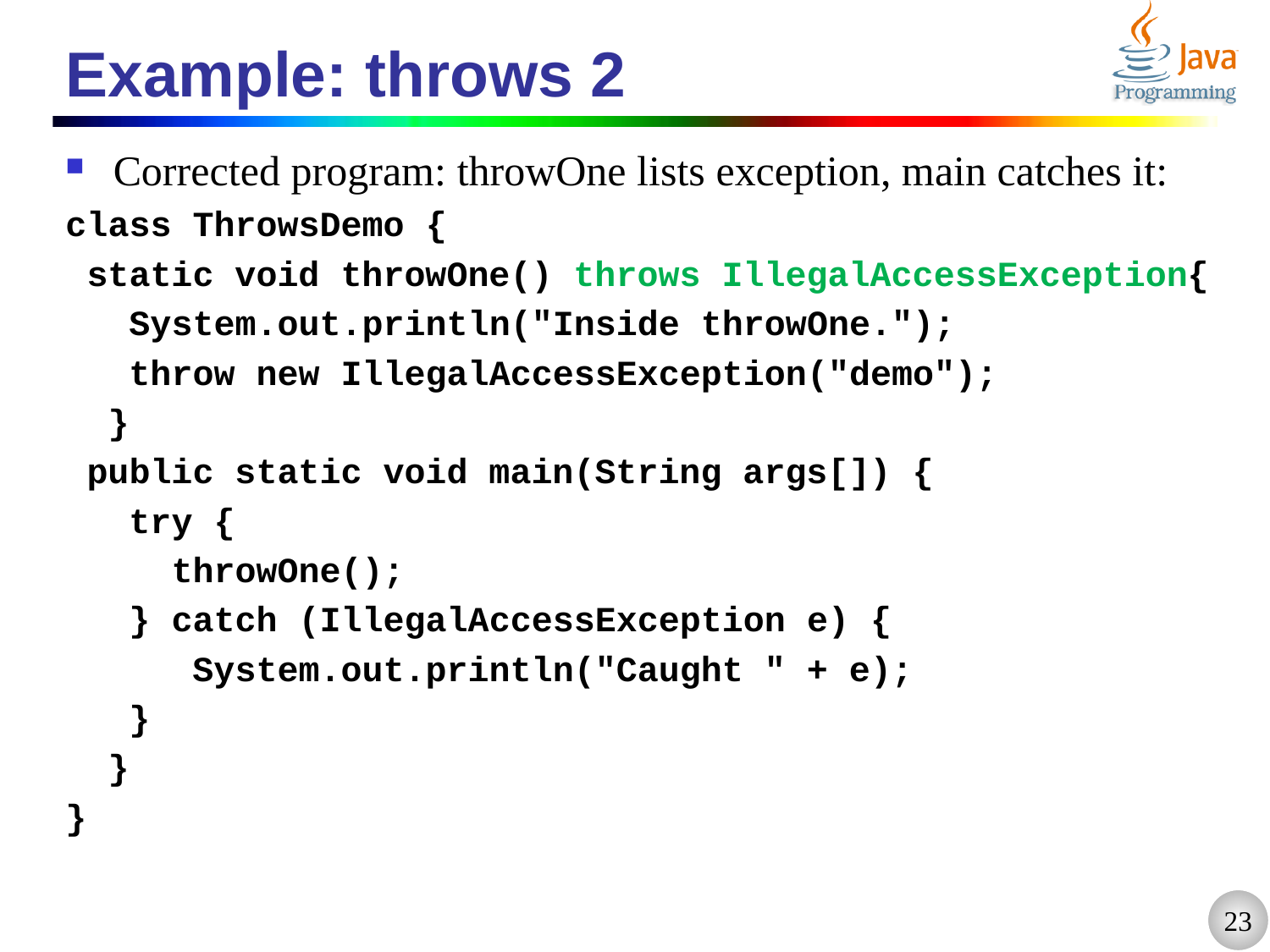

# Example: throws 2
Corrected program: throwOne lists exception, main catches it:
class ThrowsDemo {
 static void throwOne() throws IllegalAccessException{
   System.out.println("Inside throwOne.");
   throw new IllegalAccessException("demo");
  }
 public static void main(String args[]) {
   try {
     throwOne();
   } catch (IllegalAccessException e) {
      System.out.println("Caught " + e);
   }
  }
}